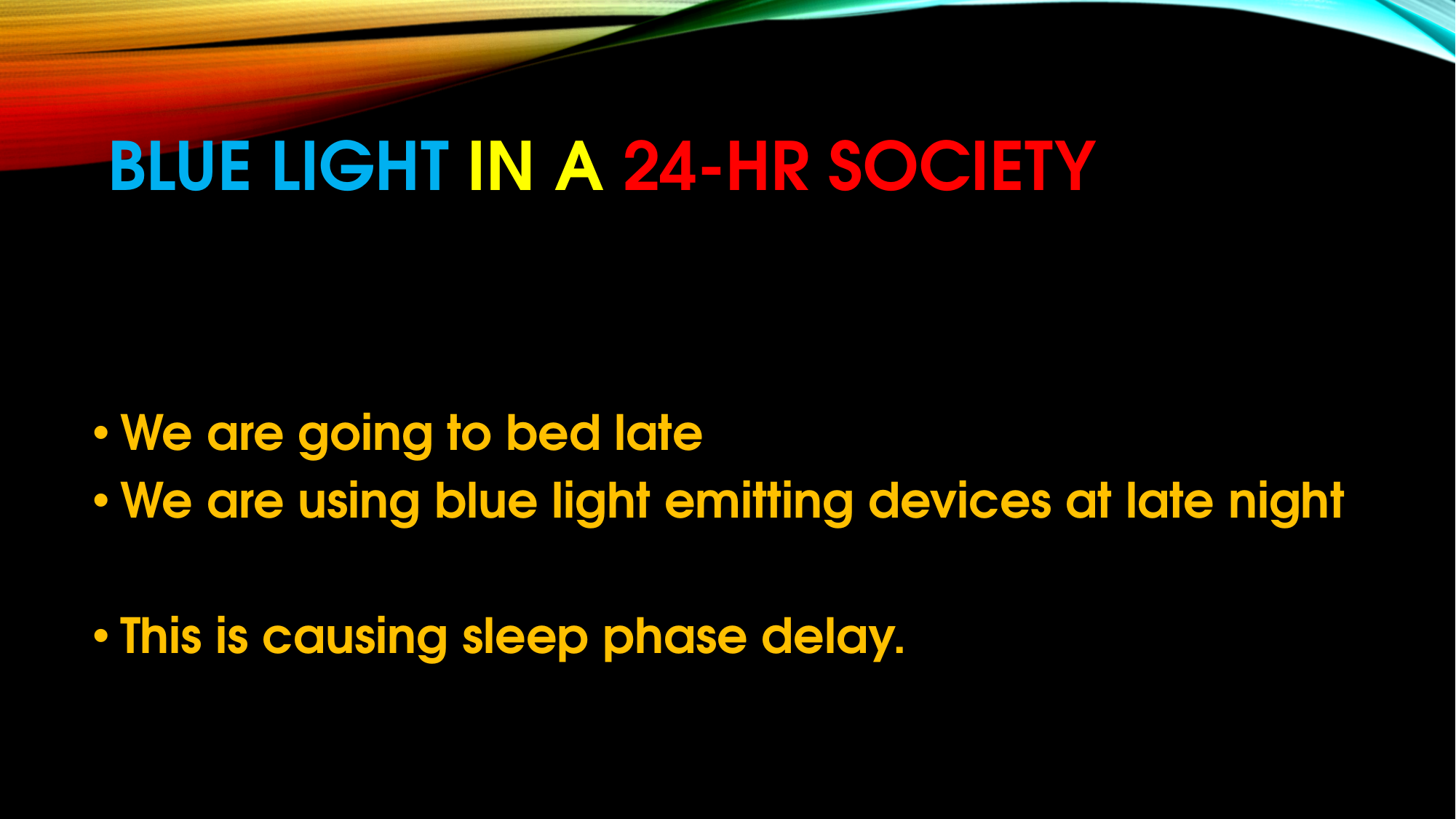

# Blue light in a 24-hr society

We are going to bed late
We are using blue light emitting devices at late night

This is causing sleep phase delay.